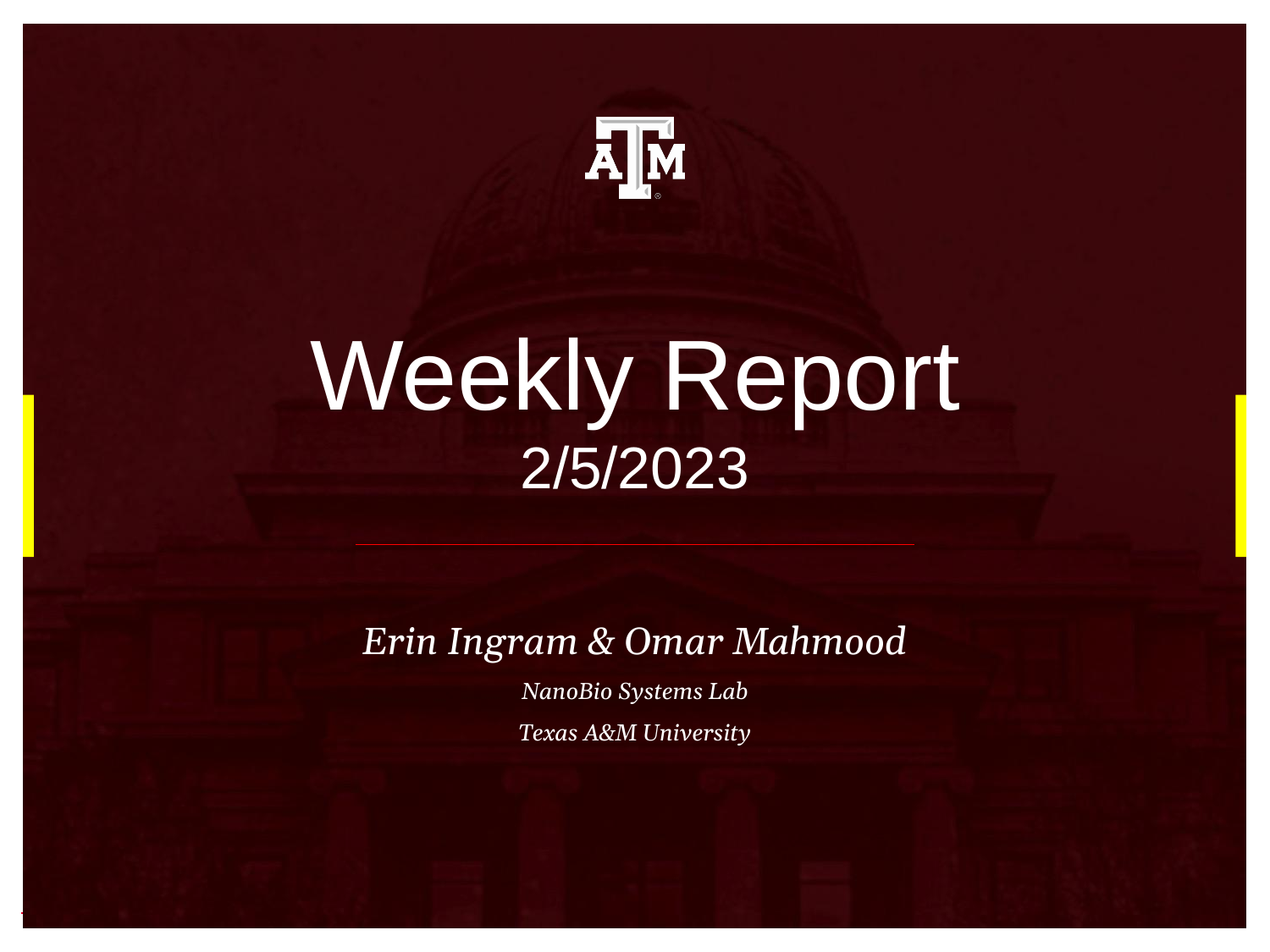

# Weekly Report
2/5/2023
Erin Ingram & Omar Mahmood
NanoBio Systems Lab
Texas A&M University